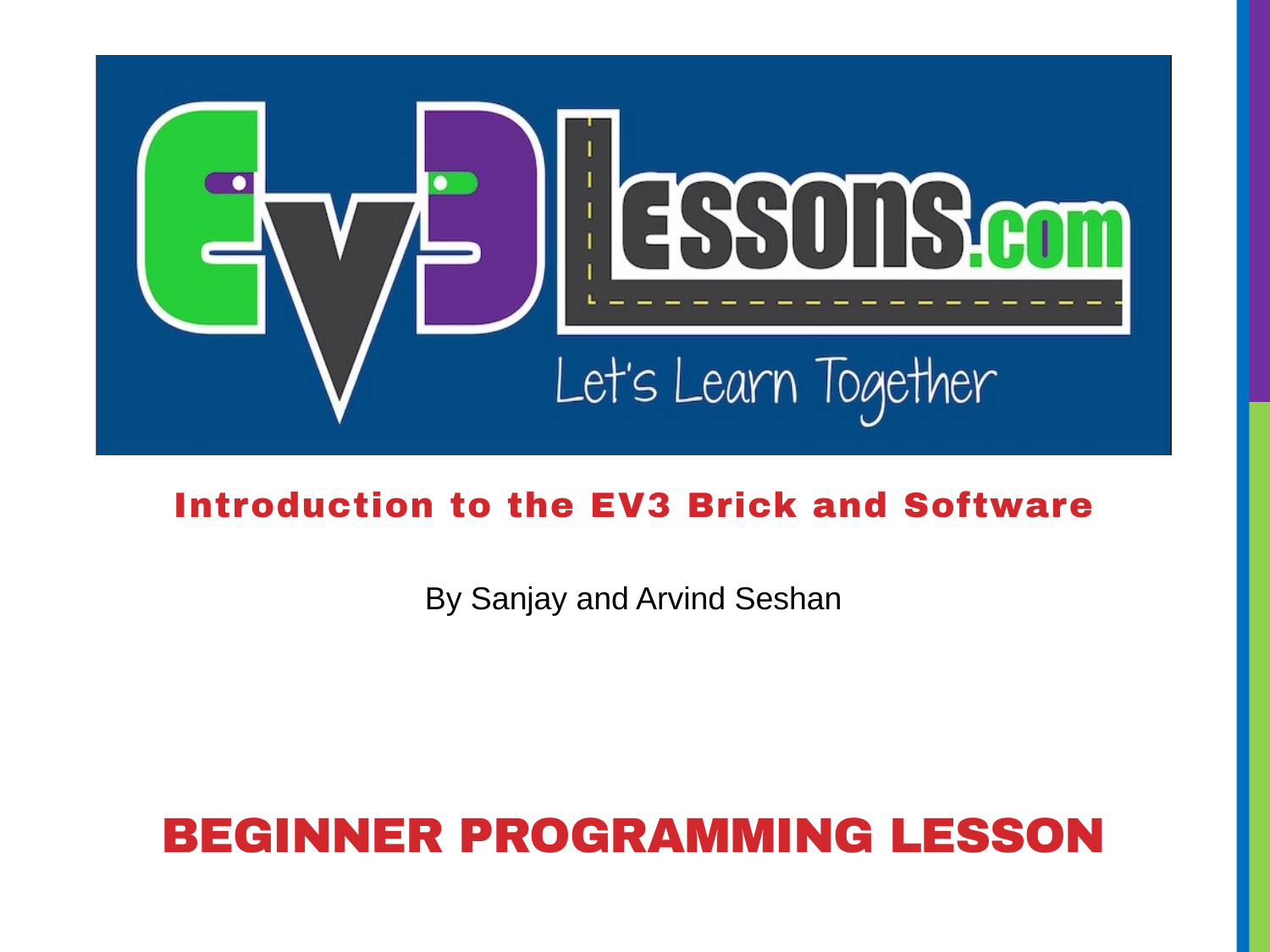

Introduction to the EV3 Brick and Software
# BEGINNER PROGRAMMING LESSON